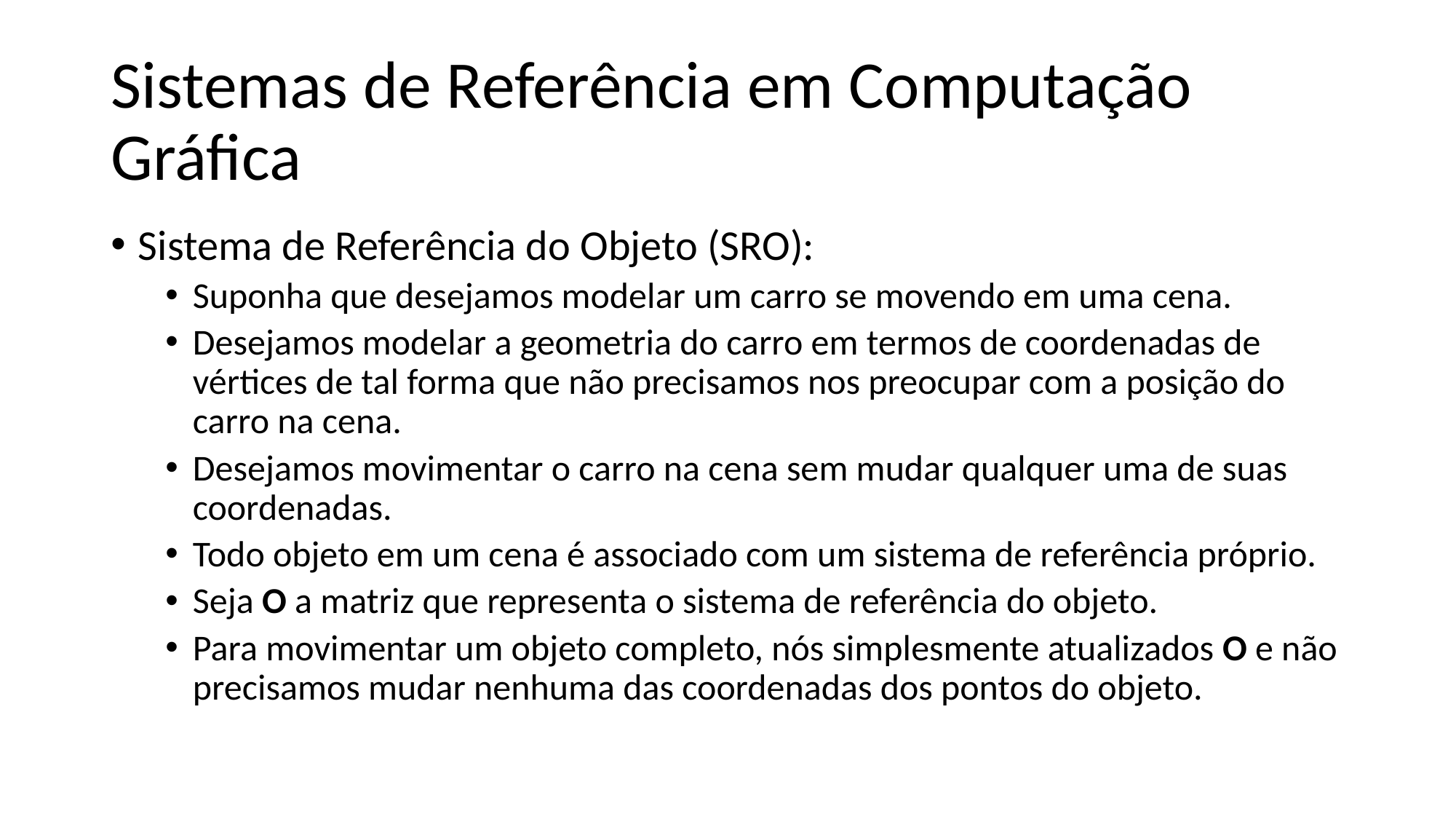

# Sistemas de Referência em Computação Gráfica
Sistema de Referência do Objeto (SRO):
Suponha que desejamos modelar um carro se movendo em uma cena.
Desejamos modelar a geometria do carro em termos de coordenadas de vértices de tal forma que não precisamos nos preocupar com a posição do carro na cena.
Desejamos movimentar o carro na cena sem mudar qualquer uma de suas coordenadas.
Todo objeto em um cena é associado com um sistema de referência próprio.
Seja O a matriz que representa o sistema de referência do objeto.
Para movimentar um objeto completo, nós simplesmente atualizados O e não precisamos mudar nenhuma das coordenadas dos pontos do objeto.